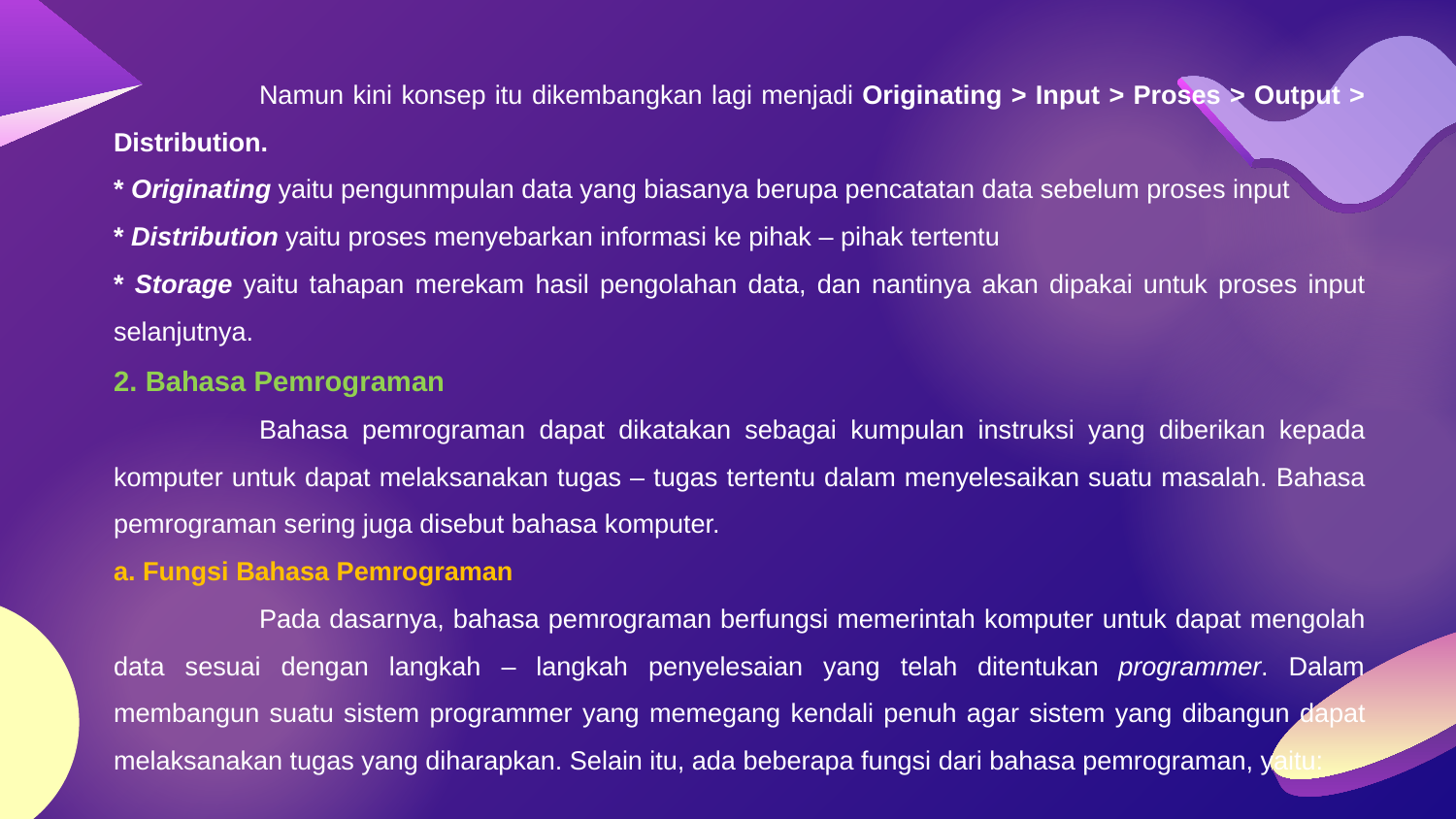

Namun kini konsep itu dikembangkan lagi menjadi Originating > Input > Proses > Output > Distribution.
* Originating yaitu pengunmpulan data yang biasanya berupa pencatatan data sebelum proses input
* Distribution yaitu proses menyebarkan informasi ke pihak – pihak tertentu
* Storage yaitu tahapan merekam hasil pengolahan data, dan nantinya akan dipakai untuk proses input selanjutnya.
2. Bahasa Pemrograman
	Bahasa pemrograman dapat dikatakan sebagai kumpulan instruksi yang diberikan kepada komputer untuk dapat melaksanakan tugas – tugas tertentu dalam menyelesaikan suatu masalah. Bahasa pemrograman sering juga disebut bahasa komputer.
a. Fungsi Bahasa Pemrograman
	Pada dasarnya, bahasa pemrograman berfungsi memerintah komputer untuk dapat mengolah data sesuai dengan langkah – langkah penyelesaian yang telah ditentukan programmer. Dalam membangun suatu sistem programmer yang memegang kendali penuh agar sistem yang dibangun dapat melaksanakan tugas yang diharapkan. Selain itu, ada beberapa fungsi dari bahasa pemrograman, yaitu: